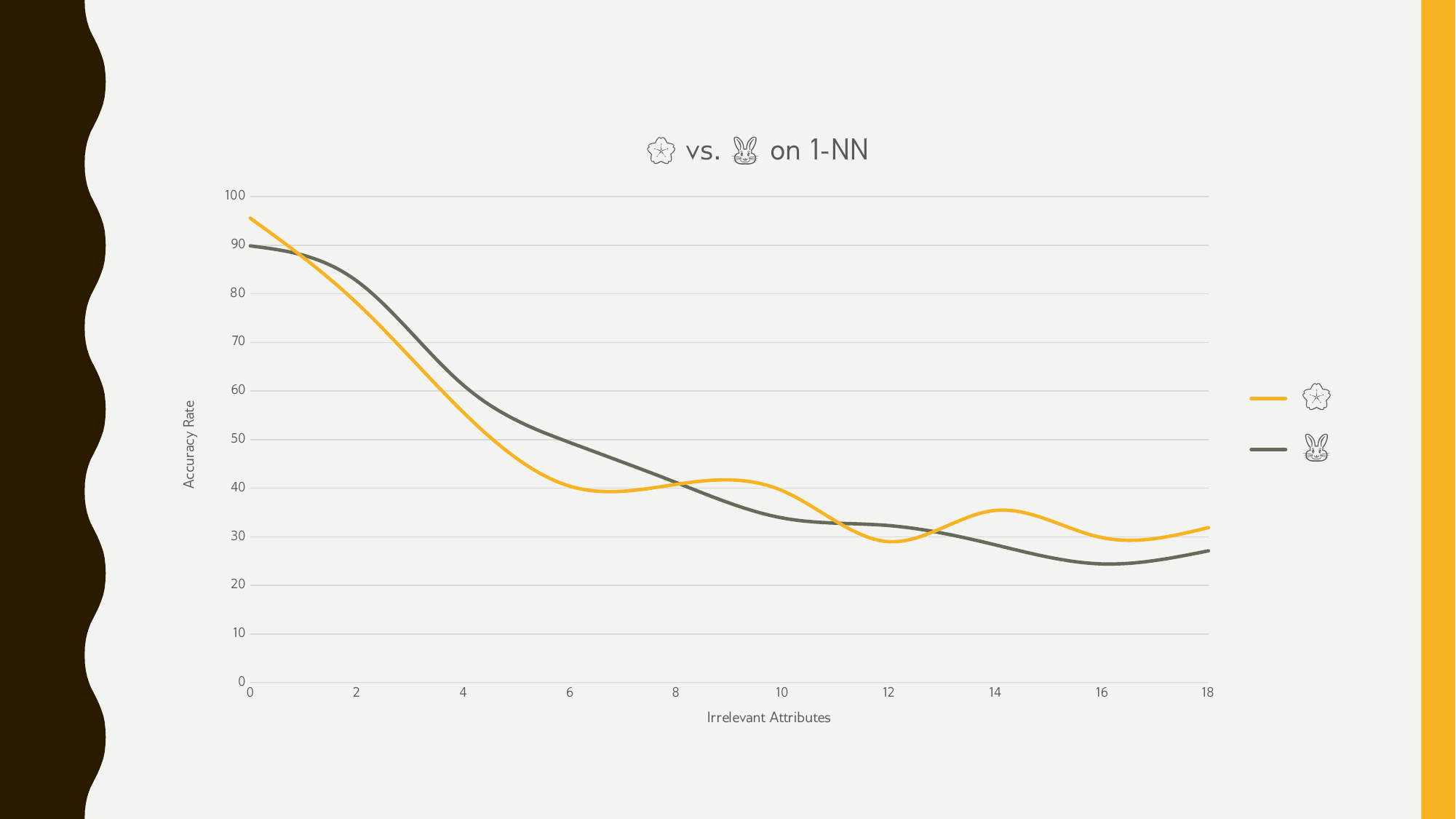

### Chart:  🌸 vs. 🐰 on 1-NN

| Category |  |  |
|---|---|---|